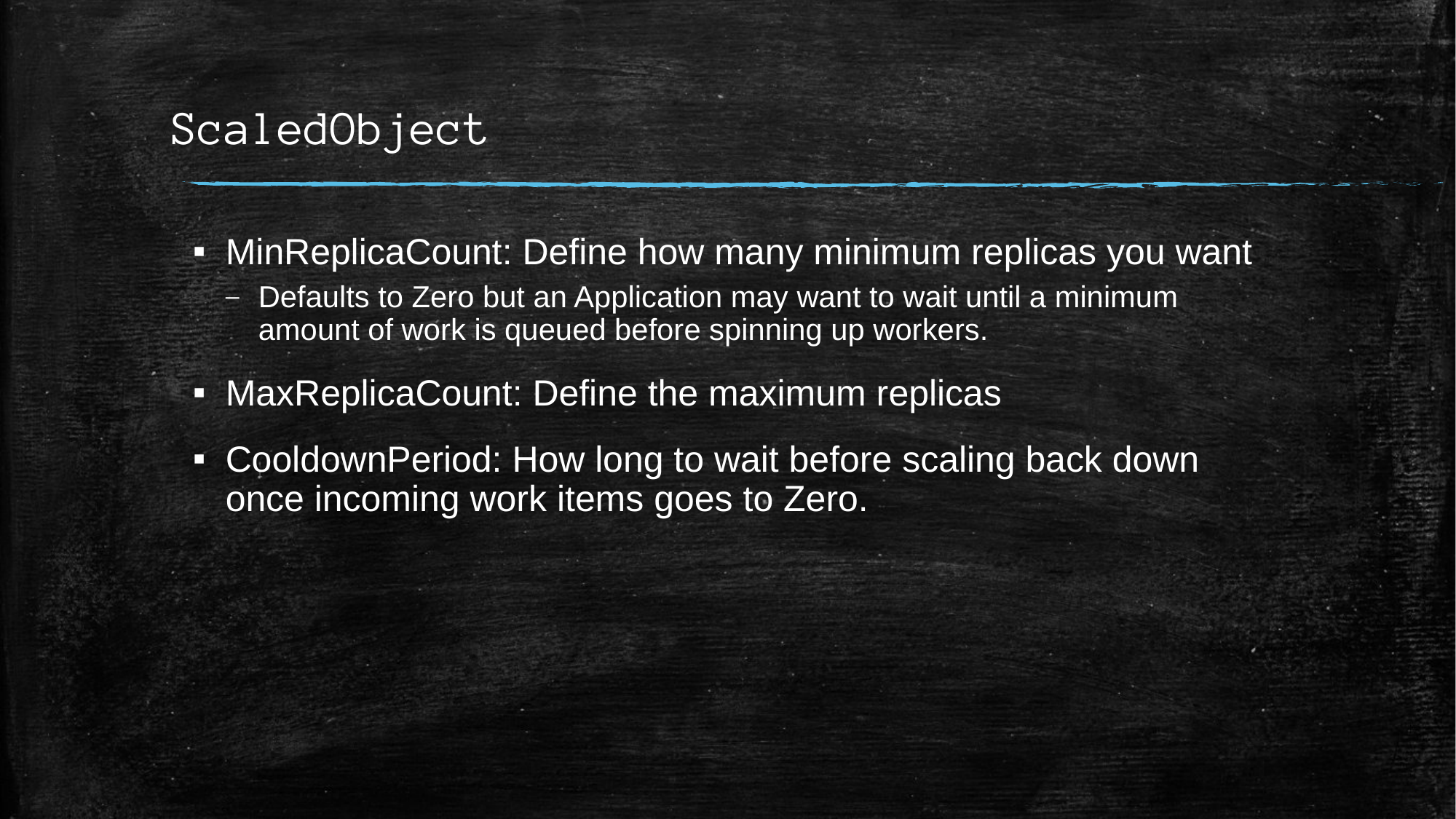

# ScaledObject
MinReplicaCount: Define how many minimum replicas you want
Defaults to Zero but an Application may want to wait until a minimum amount of work is queued before spinning up workers.
MaxReplicaCount: Define the maximum replicas
CooldownPeriod: How long to wait before scaling back down once incoming work items goes to Zero.